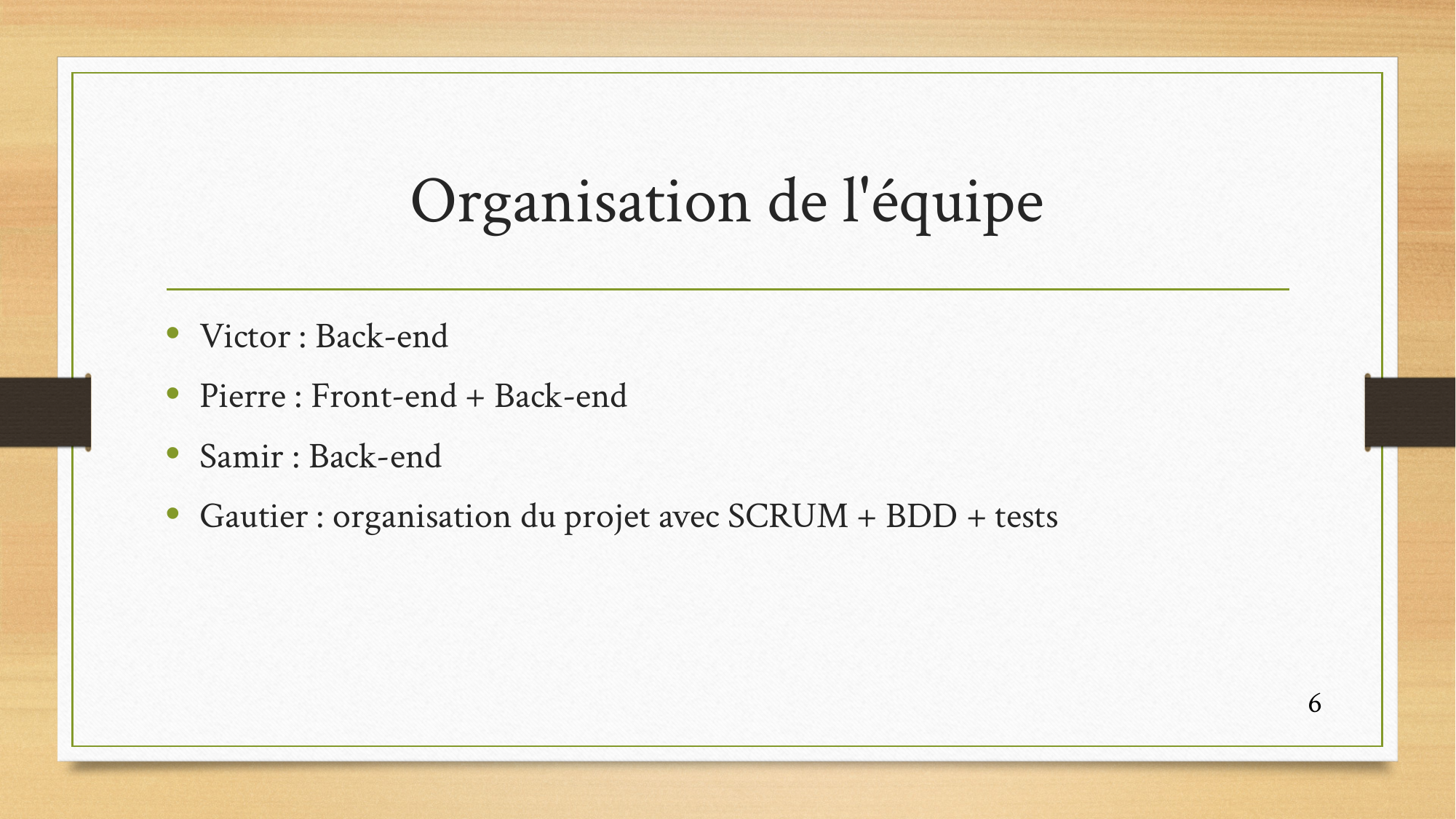

# Organisation de l'équipe
Victor : Back-end
Pierre : Front-end + Back-end
Samir : Back-end
Gautier : organisation du projet avec SCRUM + BDD + tests
6